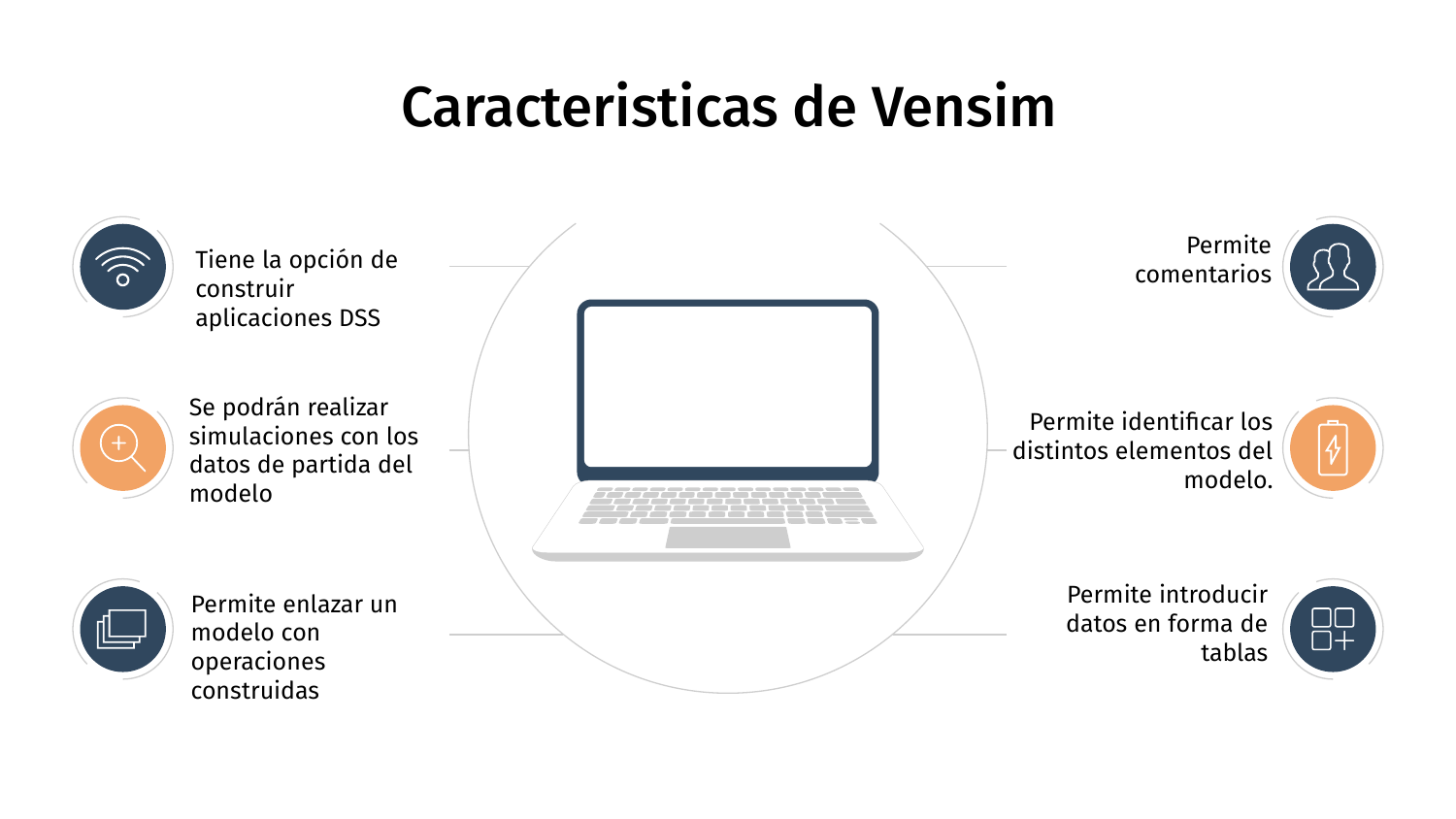

Caracteristicas de Vensim

	Permite comentarios

Tiene la opción de construir aplicaciones DSS
Se podrán realizar simulaciones con los datos de partida del modelo
Permite identificar los distintos elementos del modelo.

Permite introducir datos en forma de tablas
Permite enlazar un modelo con operaciones construidas